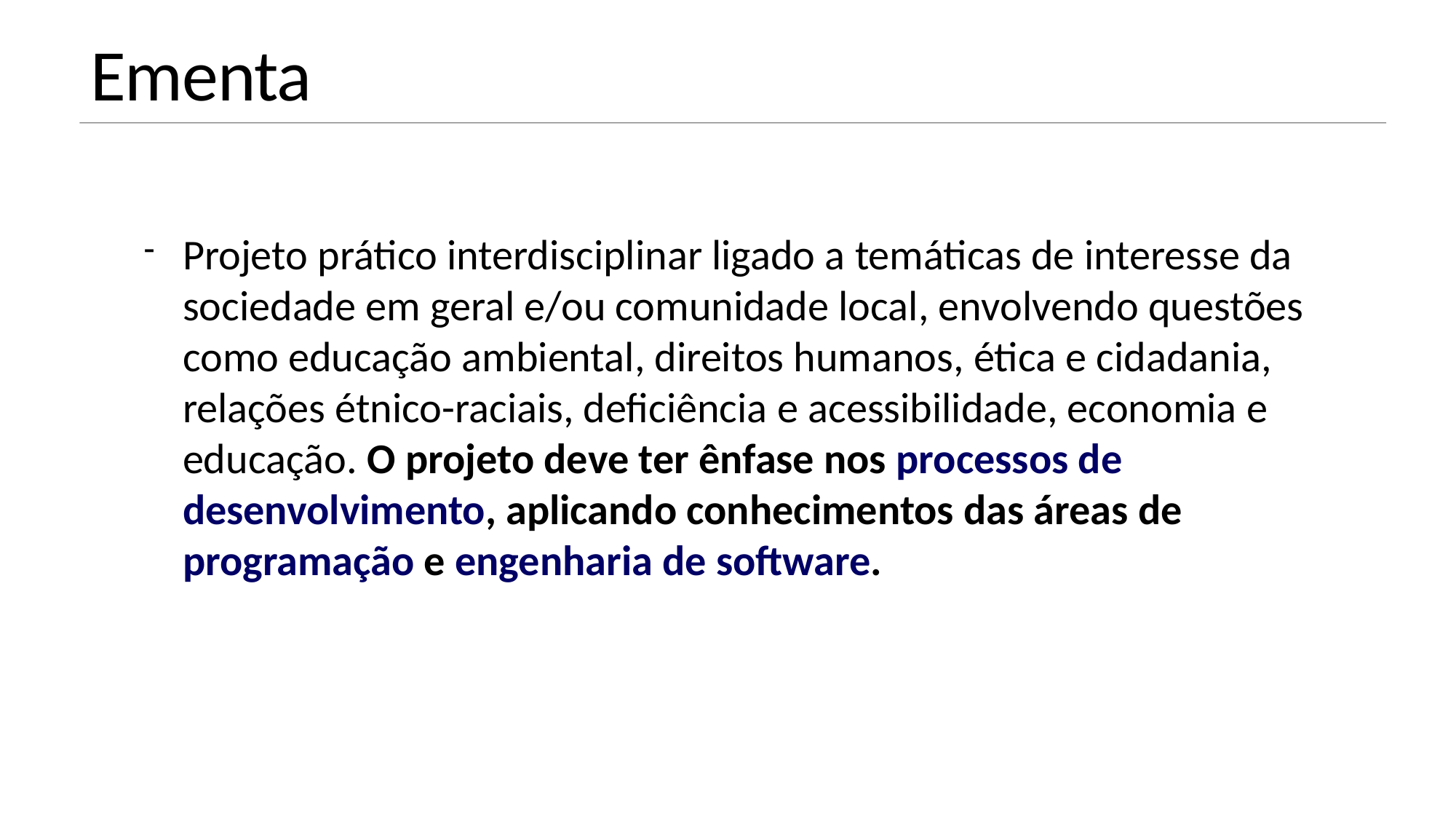

Ementa

Projeto prático interdisciplinar ligado a temáticas de interesse da sociedade em geral e/ou comunidade local, envolvendo questões como educação ambiental, direitos humanos, ética e cidadania, relações étnico-raciais, deficiência e acessibilidade, economia e educação. O projeto deve ter ênfase nos processos de desenvolvimento, aplicando conhecimentos das áreas de programação e engenharia de software.